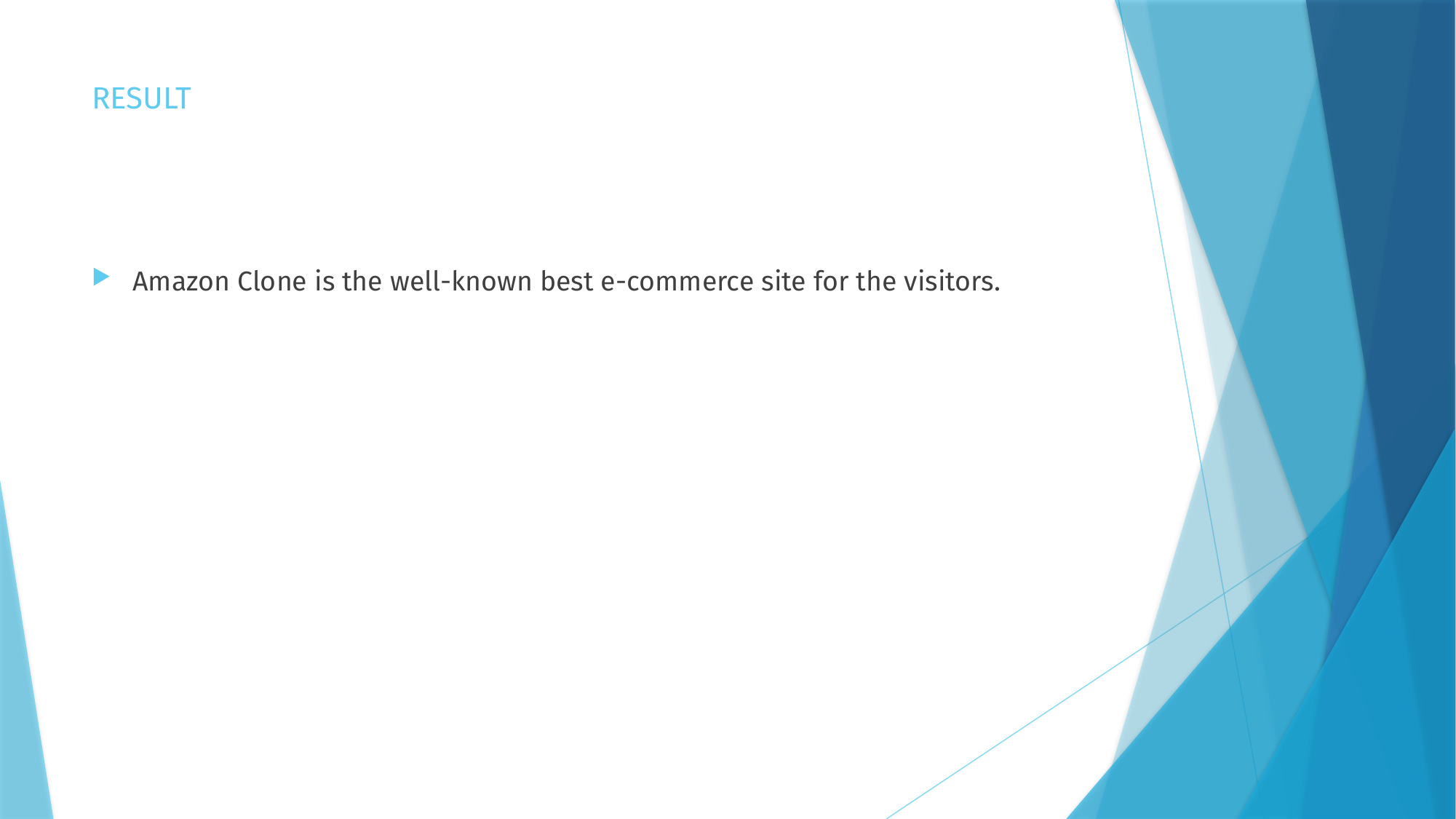

# RESULT
Amazon Clone is the well-known best e-commerce site for the visitors.